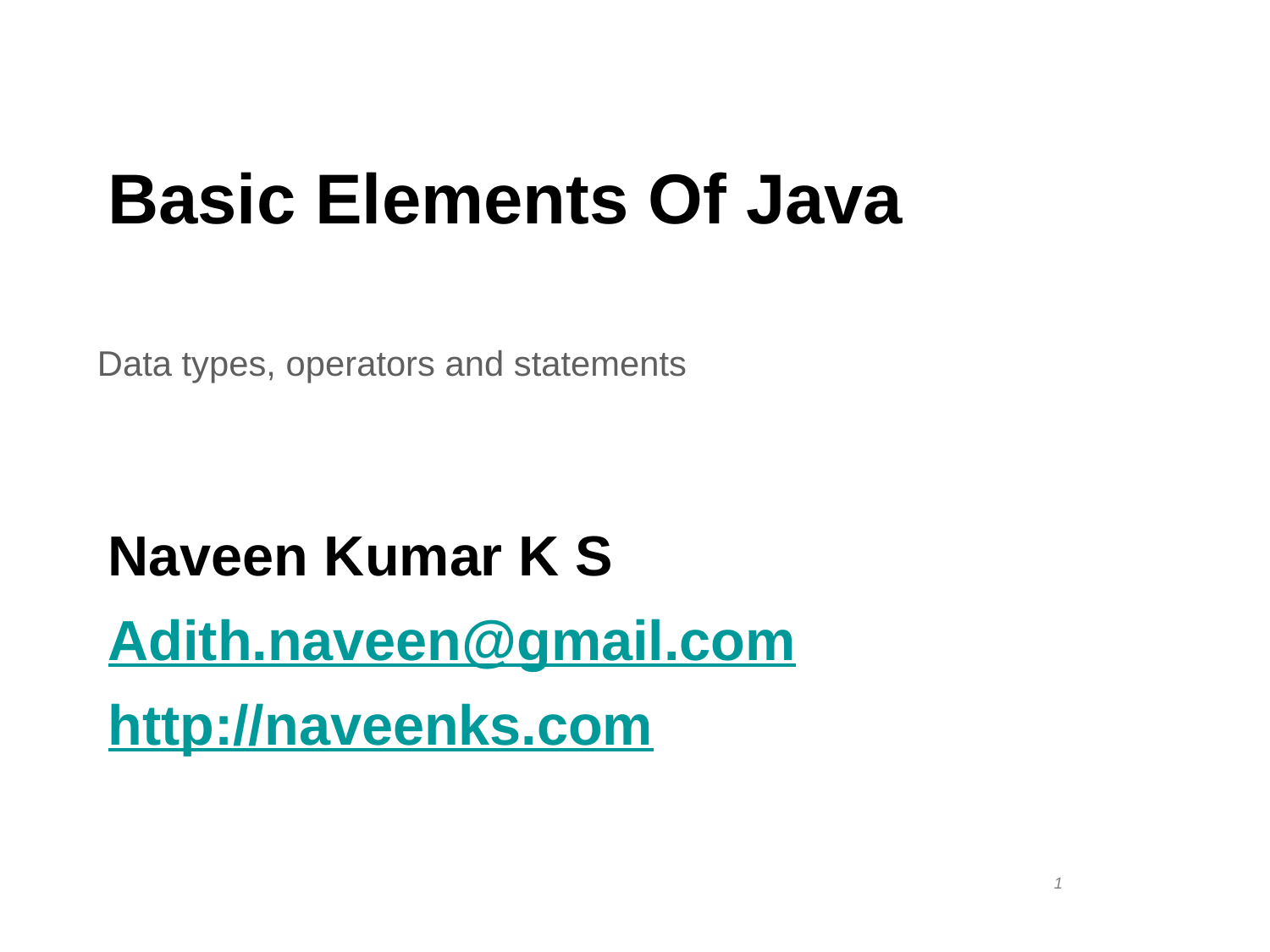

# Basic Elements Of Java
Data types, operators and statements
Naveen Kumar K S
Adith.naveen@gmail.com
http://naveenks.com
1